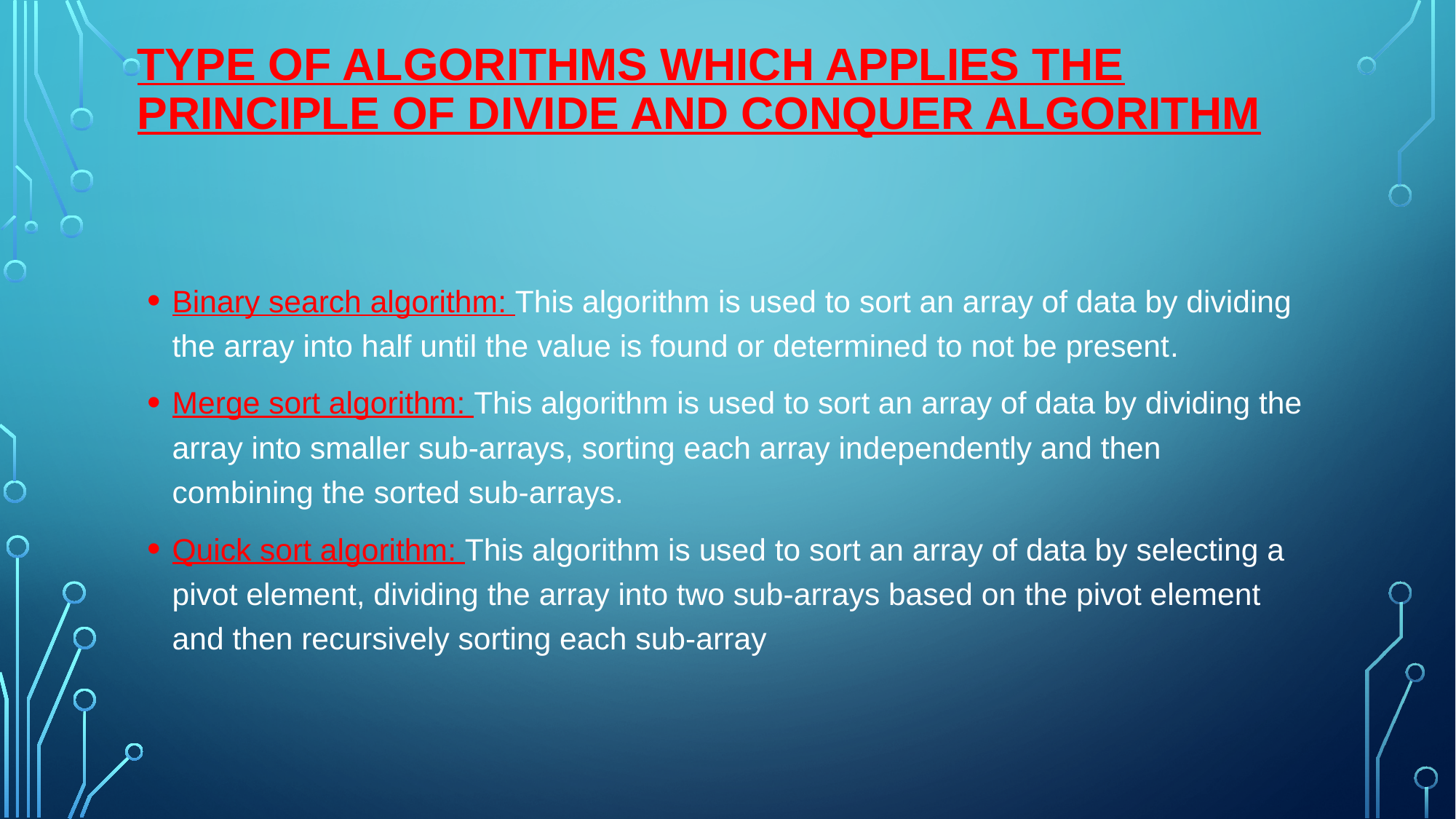

# Type of algorithms which applies the principle of divide and conquer algorithm
Binary search algorithm: This algorithm is used to sort an array of data by dividing the array into half until the value is found or determined to not be present.
Merge sort algorithm: This algorithm is used to sort an array of data by dividing the array into smaller sub-arrays, sorting each array independently and then combining the sorted sub-arrays.
Quick sort algorithm: This algorithm is used to sort an array of data by selecting a pivot element, dividing the array into two sub-arrays based on the pivot element and then recursively sorting each sub-array